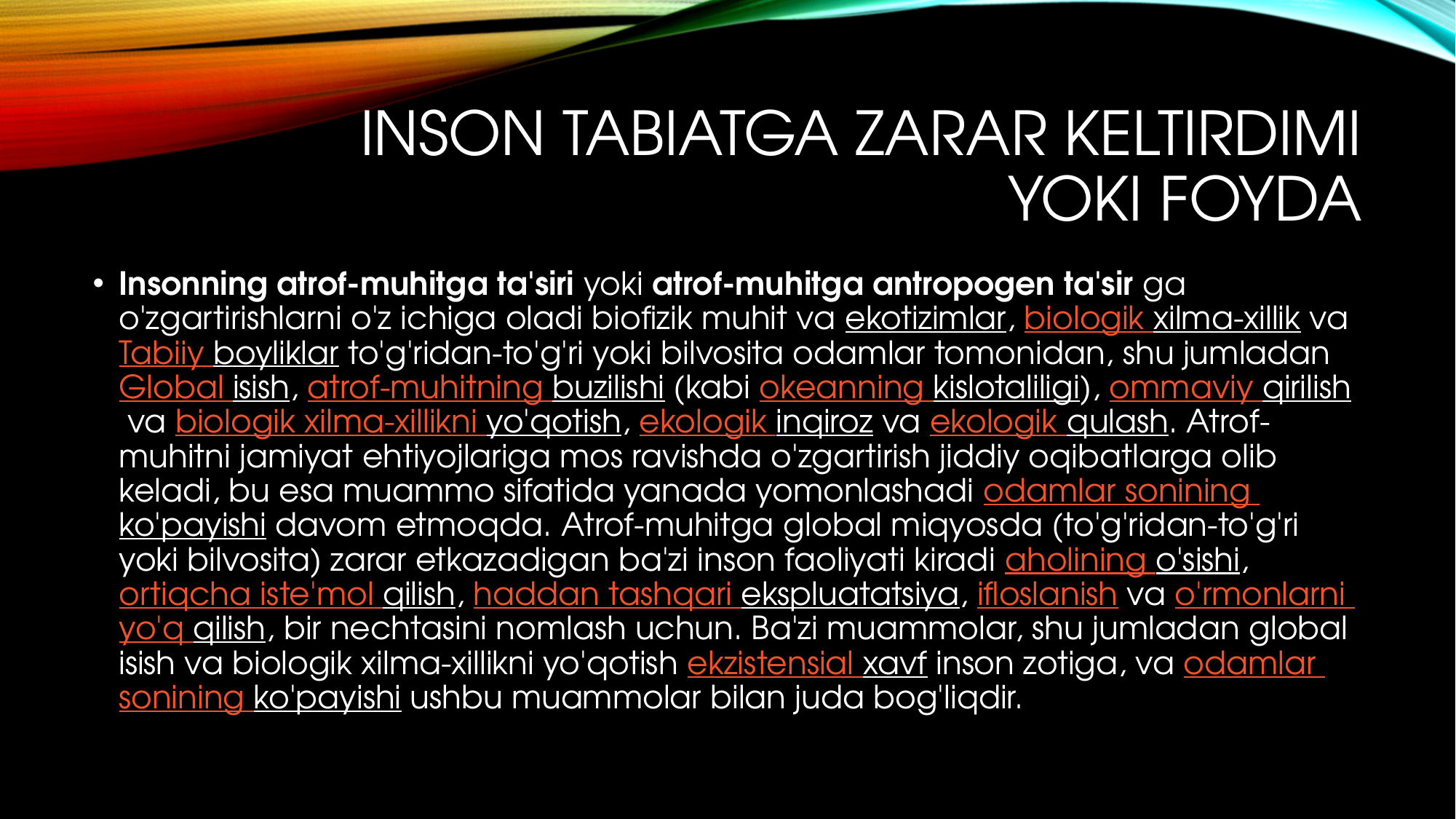

# Inson tabiatga zarar keltirdimi yoki foyda
Insonning atrof-muhitga ta'siri yoki atrof-muhitga antropogen ta'sir ga o'zgartirishlarni o'z ichiga oladi biofizik muhit va ekotizimlar, biologik xilma-xillik va Tabiiy boyliklar to'g'ridan-to'g'ri yoki bilvosita odamlar tomonidan, shu jumladan Global isish, atrof-muhitning buzilishi (kabi okeanning kislotaliligi), ommaviy qirilish va biologik xilma-xillikni yo'qotish, ekologik inqiroz va ekologik qulash. Atrof-muhitni jamiyat ehtiyojlariga mos ravishda o'zgartirish jiddiy oqibatlarga olib keladi, bu esa muammo sifatida yanada yomonlashadi odamlar sonining ko'payishi davom etmoqda. Atrof-muhitga global miqyosda (to'g'ridan-to'g'ri yoki bilvosita) zarar etkazadigan ba'zi inson faoliyati kiradi aholining o'sishi, ortiqcha iste'mol qilish, haddan tashqari ekspluatatsiya, ifloslanish va o'rmonlarni yo'q qilish, bir nechtasini nomlash uchun. Ba'zi muammolar, shu jumladan global isish va biologik xilma-xillikni yo'qotish ekzistensial xavf inson zotiga, va odamlar sonining ko'payishi ushbu muammolar bilan juda bog'liqdir.